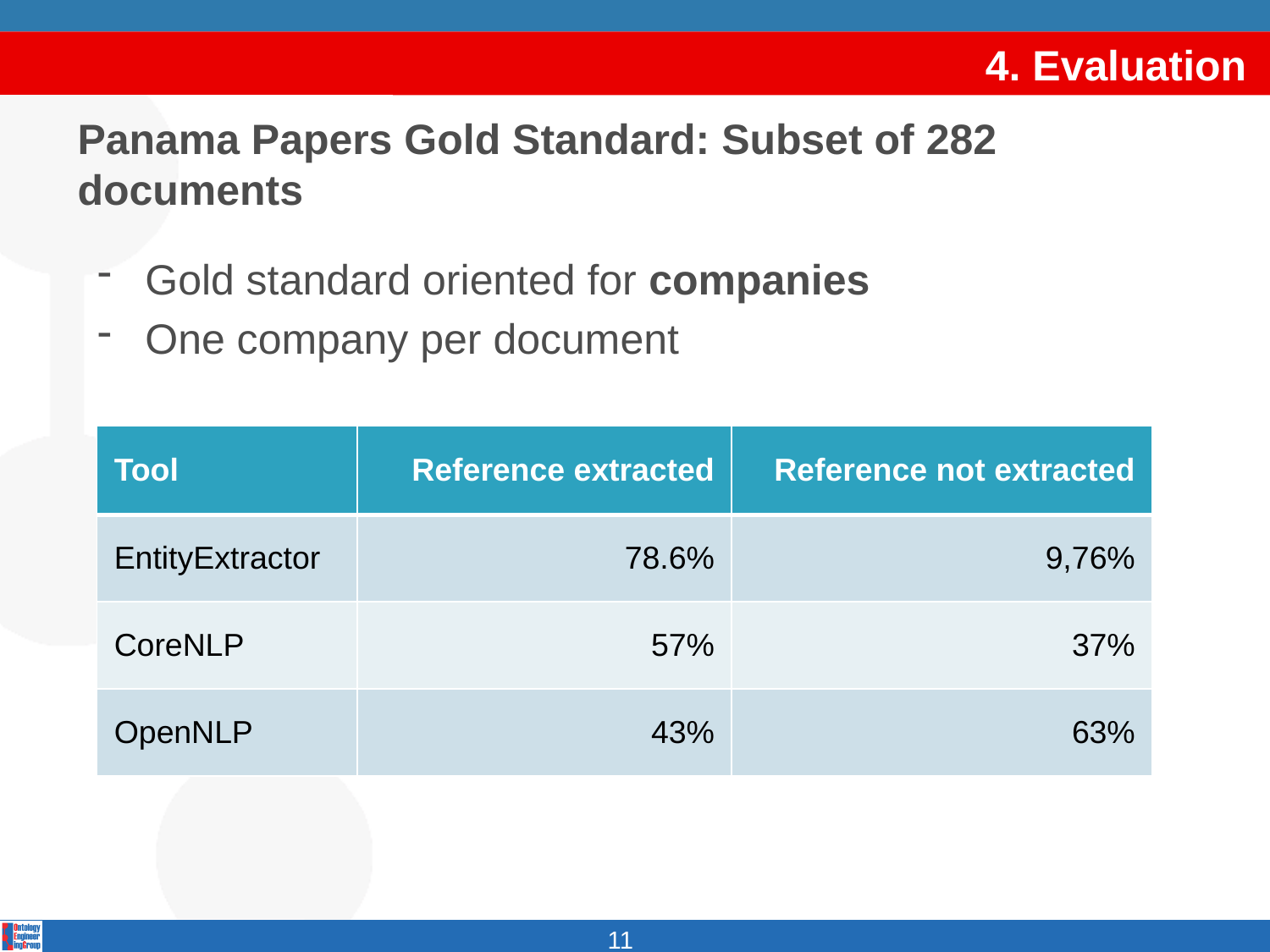

# 4. Evaluation
Panama Papers Gold Standard: Subset of 282 documents
Gold standard oriented for companies
One company per document
| Tool | Reference extracted | Reference not extracted |
| --- | --- | --- |
| EntityExtractor | 78.6% | 9,76% |
| CoreNLP | 57% | 37% |
| OpenNLP | 43% | 63% |
11